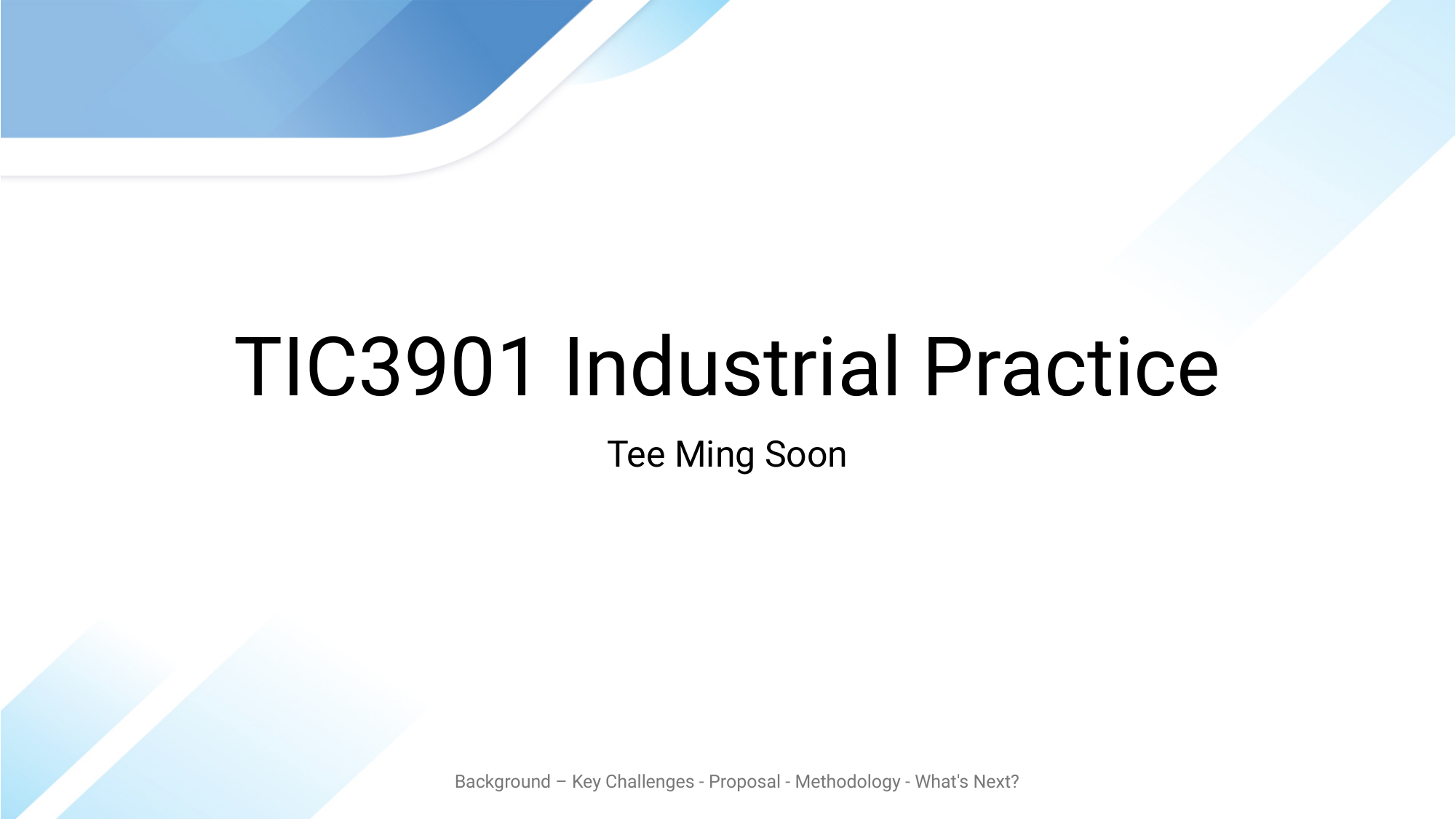

# TIC3901 Industrial Practice
Tee Ming Soon
Background – Key Challenges - Proposal - Methodology - What's Next?